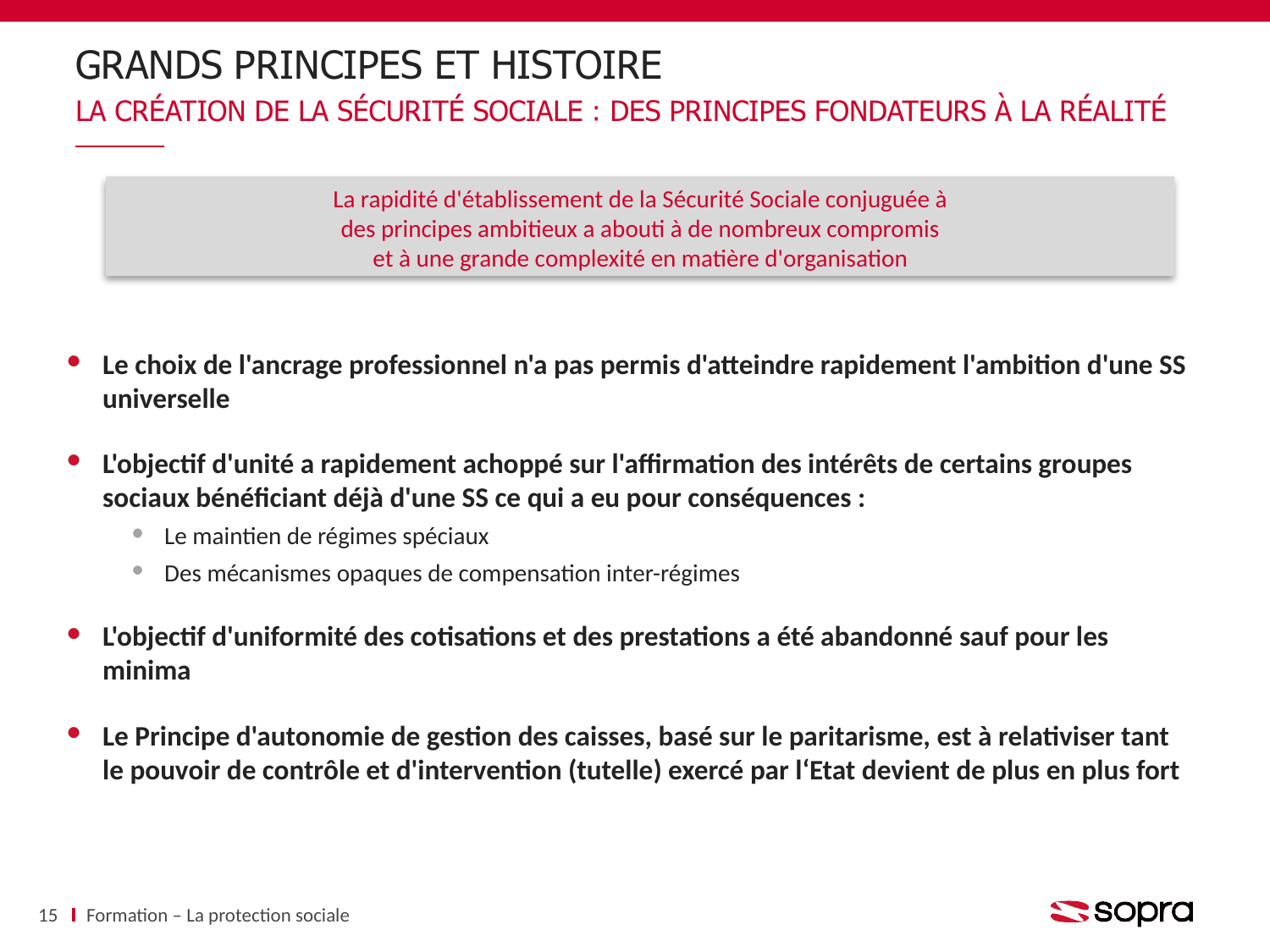

# Grands principes et histoire
La création de la sécurité sociale : des principes fondateurs à la réalité
La rapidité d'établissement de la Sécurité Sociale conjuguée à
des principes ambitieux a abouti à de nombreux compromis
et à une grande complexité en matière d'organisation
Le choix de l'ancrage professionnel n'a pas permis d'atteindre rapidement l'ambition d'une SS universelle
L'objectif d'unité a rapidement achoppé sur l'affirmation des intérêts de certains groupes sociaux bénéficiant déjà d'une SS ce qui a eu pour conséquences :
Le maintien de régimes spéciaux
Des mécanismes opaques de compensation inter-régimes
L'objectif d'uniformité des cotisations et des prestations a été abandonné sauf pour les minima
Le Principe d'autonomie de gestion des caisses, basé sur le paritarisme, est à relativiser tant le pouvoir de contrôle et d'intervention (tutelle) exercé par l‘Etat devient de plus en plus fort
15
Formation – La protection sociale